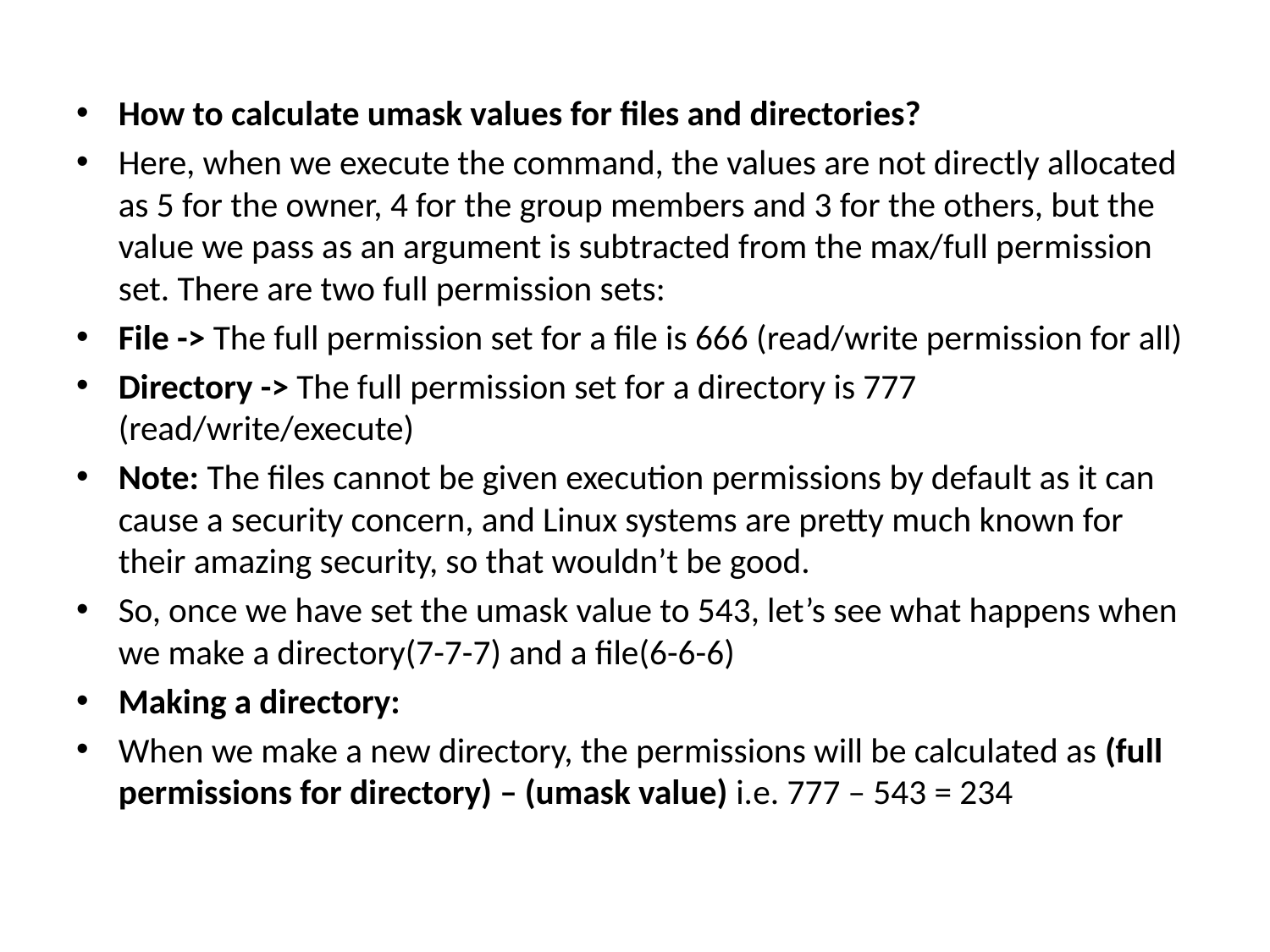

How to calculate umask values for files and directories?
Here, when we execute the command, the values are not directly allocated as 5 for the owner, 4 for the group members and 3 for the others, but the value we pass as an argument is subtracted from the max/full permission set. There are two full permission sets:
File -> The full permission set for a file is 666 (read/write permission for all)
Directory -> The full permission set for a directory is 777 (read/write/execute)
Note: The files cannot be given execution permissions by default as it can cause a security concern, and Linux systems are pretty much known for their amazing security, so that wouldn’t be good.
So, once we have set the umask value to 543, let’s see what happens when we make a directory(7-7-7) and a file(6-6-6)
Making a directory:
When we make a new directory, the permissions will be calculated as (full permissions for directory) – (umask value) i.e. 777 – 543 = 234